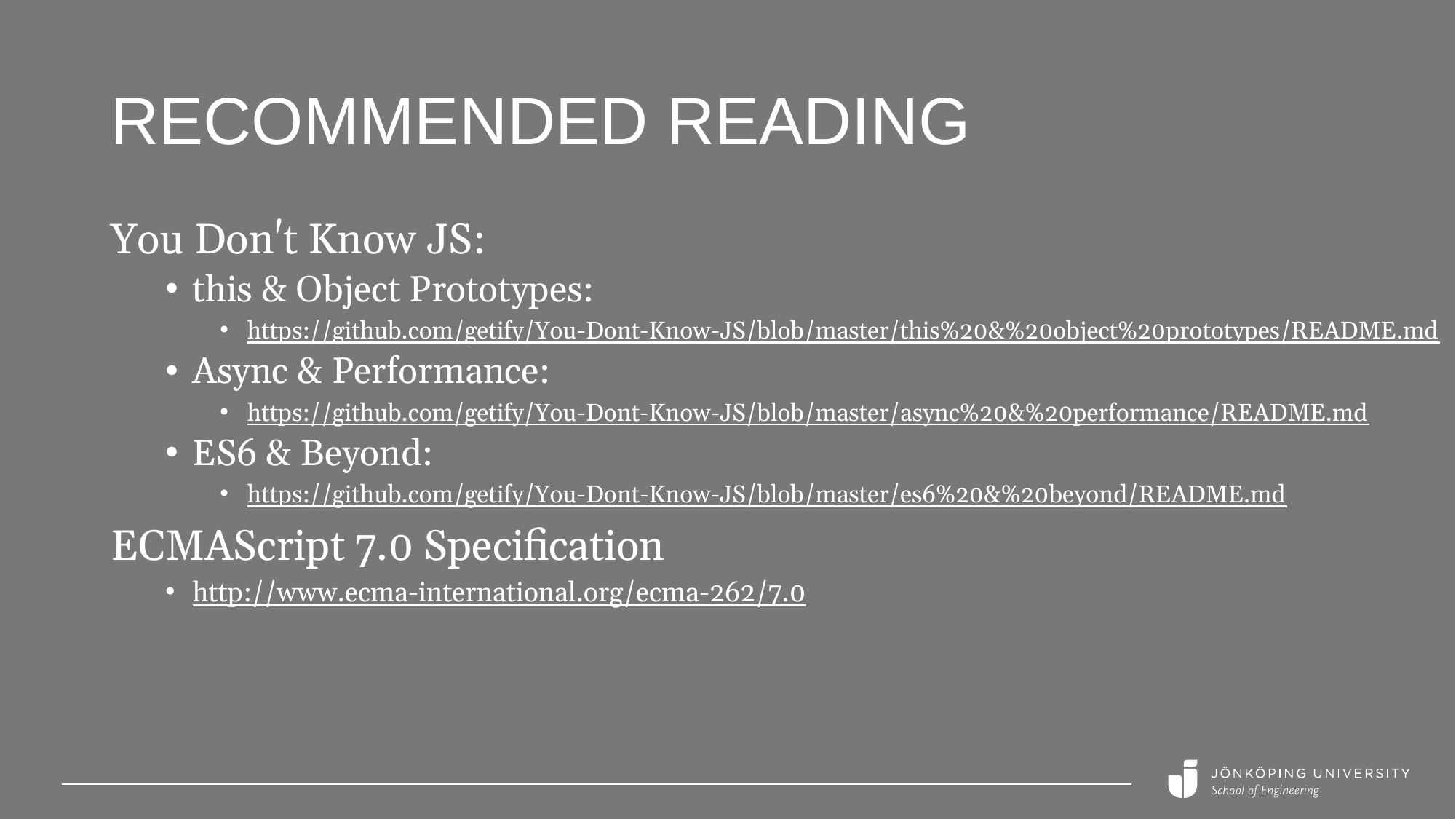

# Recommended reading
You Don't Know JS:
this & Object Prototypes:
https://github.com/getify/You-Dont-Know-JS/blob/master/this%20&%20object%20prototypes/README.md
Async & Performance:
https://github.com/getify/You-Dont-Know-JS/blob/master/async%20&%20performance/README.md
ES6 & Beyond:
https://github.com/getify/You-Dont-Know-JS/blob/master/es6%20&%20beyond/README.md
ECMAScript 7.0 Specification
http://www.ecma-international.org/ecma-262/7.0